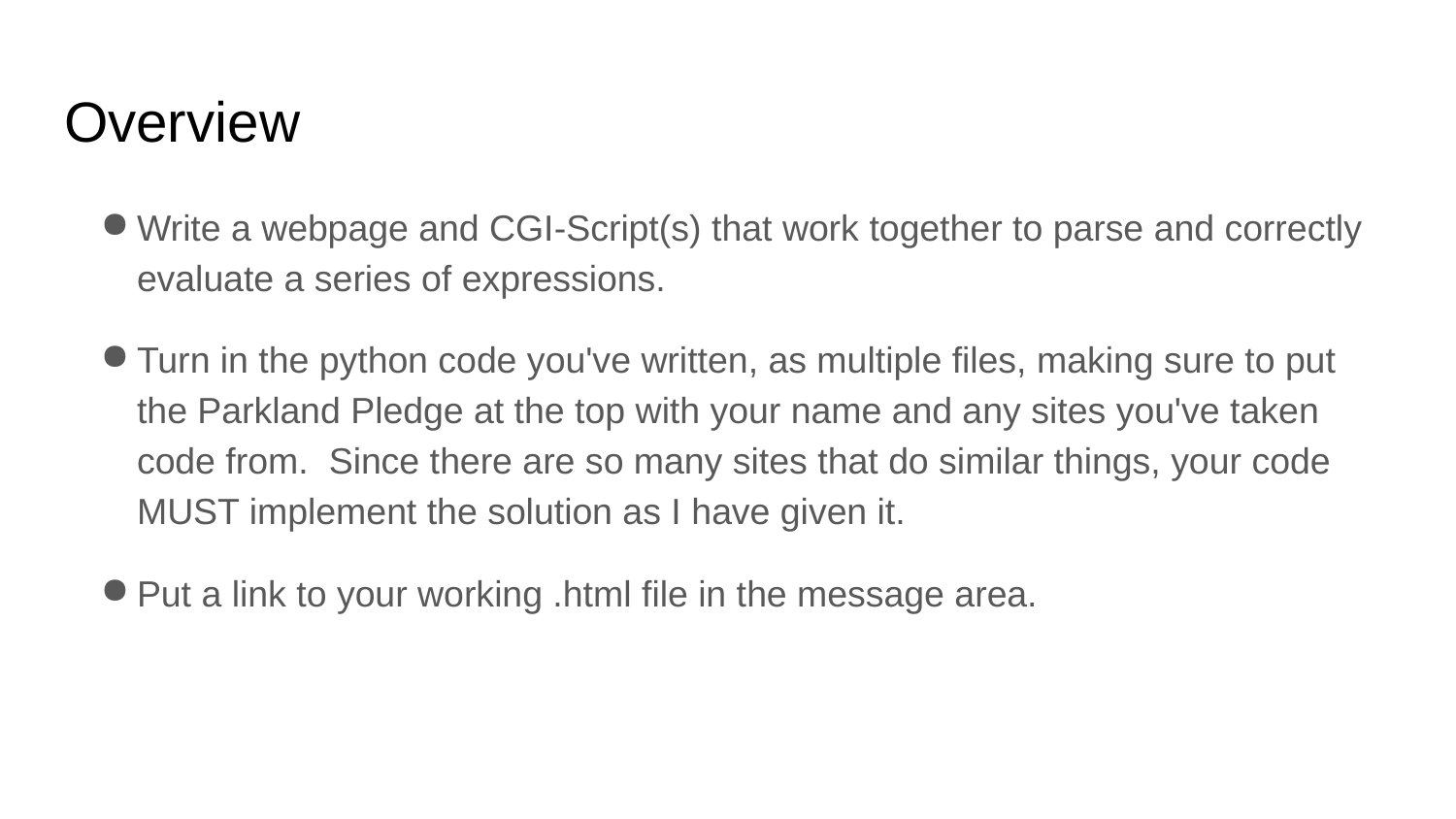

# Overview
Write a webpage and CGI-Script(s) that work together to parse and correctly evaluate a series of expressions.
Turn in the python code you've written, as multiple files, making sure to put the Parkland Pledge at the top with your name and any sites you've taken code from.  Since there are so many sites that do similar things, your code MUST implement the solution as I have given it.
Put a link to your working .html file in the message area.